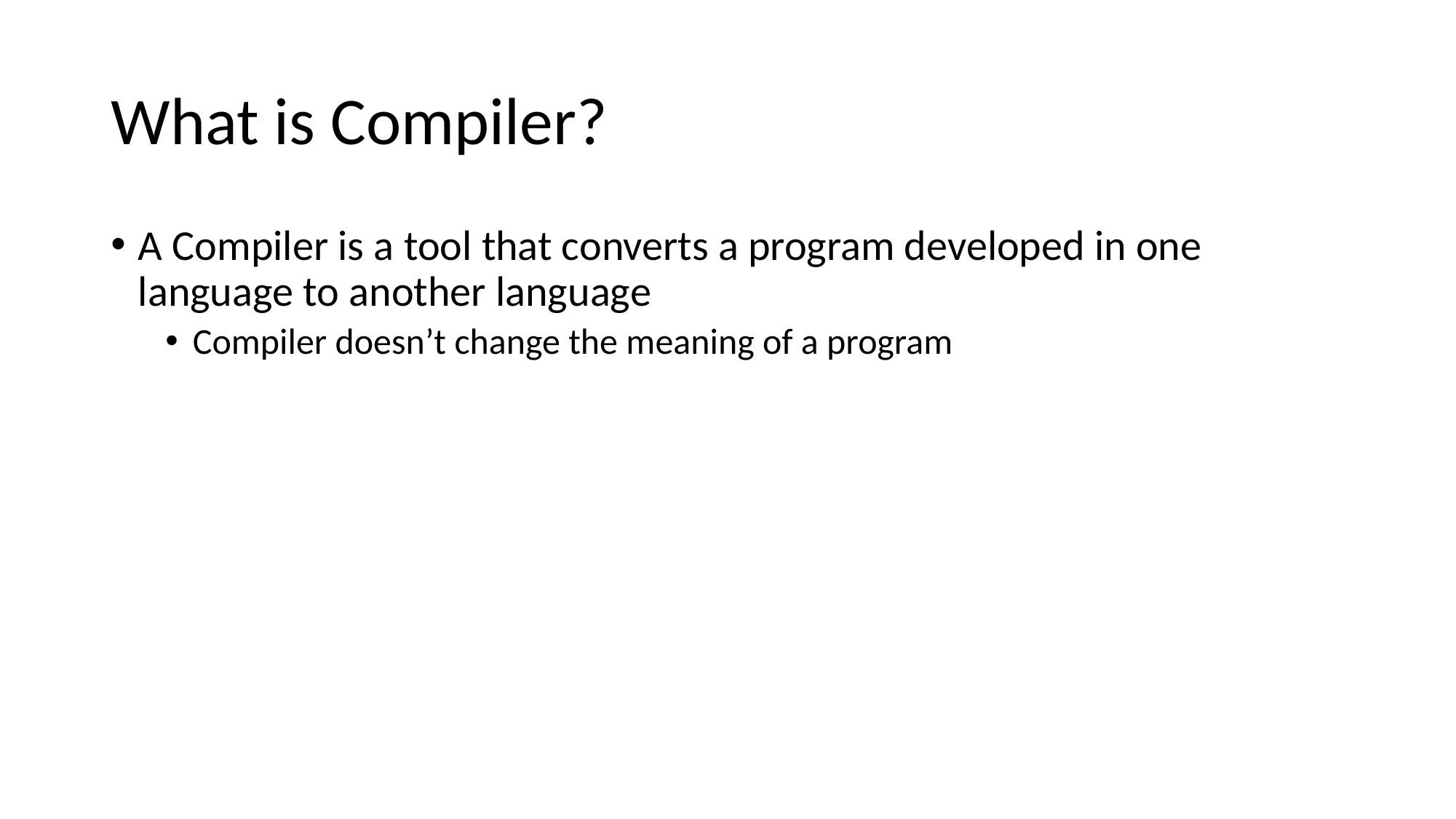

# What is Compiler?
A Compiler is a tool that converts a program developed in one language to another language
Compiler doesn’t change the meaning of a program